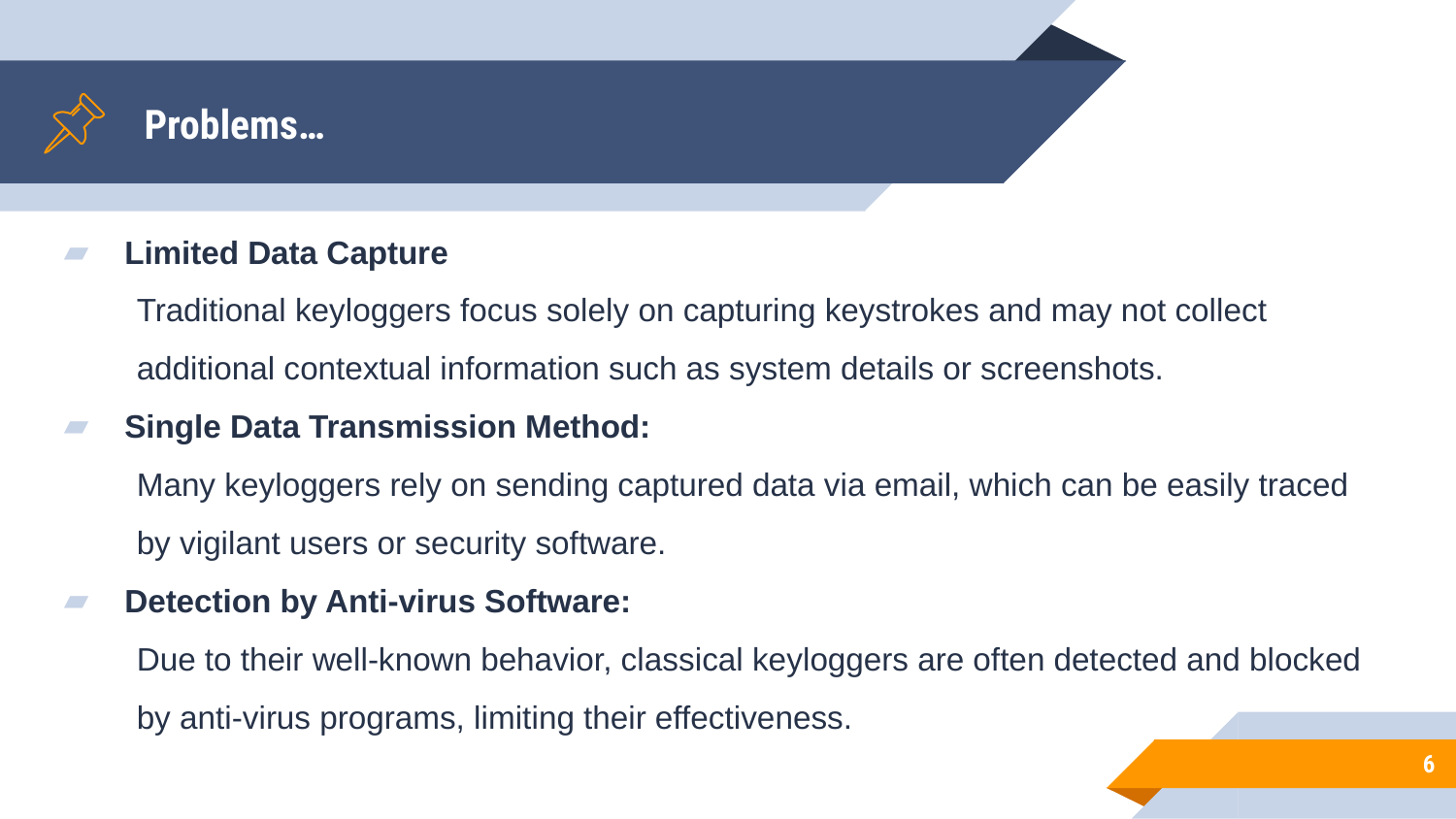

# Problems…

Limited Data Capture
Traditional keyloggers focus solely on capturing keystrokes and may not collect additional contextual information such as system details or screenshots.
Single Data Transmission Method:
Many keyloggers rely on sending captured data via email, which can be easily traced by vigilant users or security software.
Detection by Anti-virus Software:
Due to their well-known behavior, classical keyloggers are often detected and blocked by anti-virus programs, limiting their effectiveness.
6